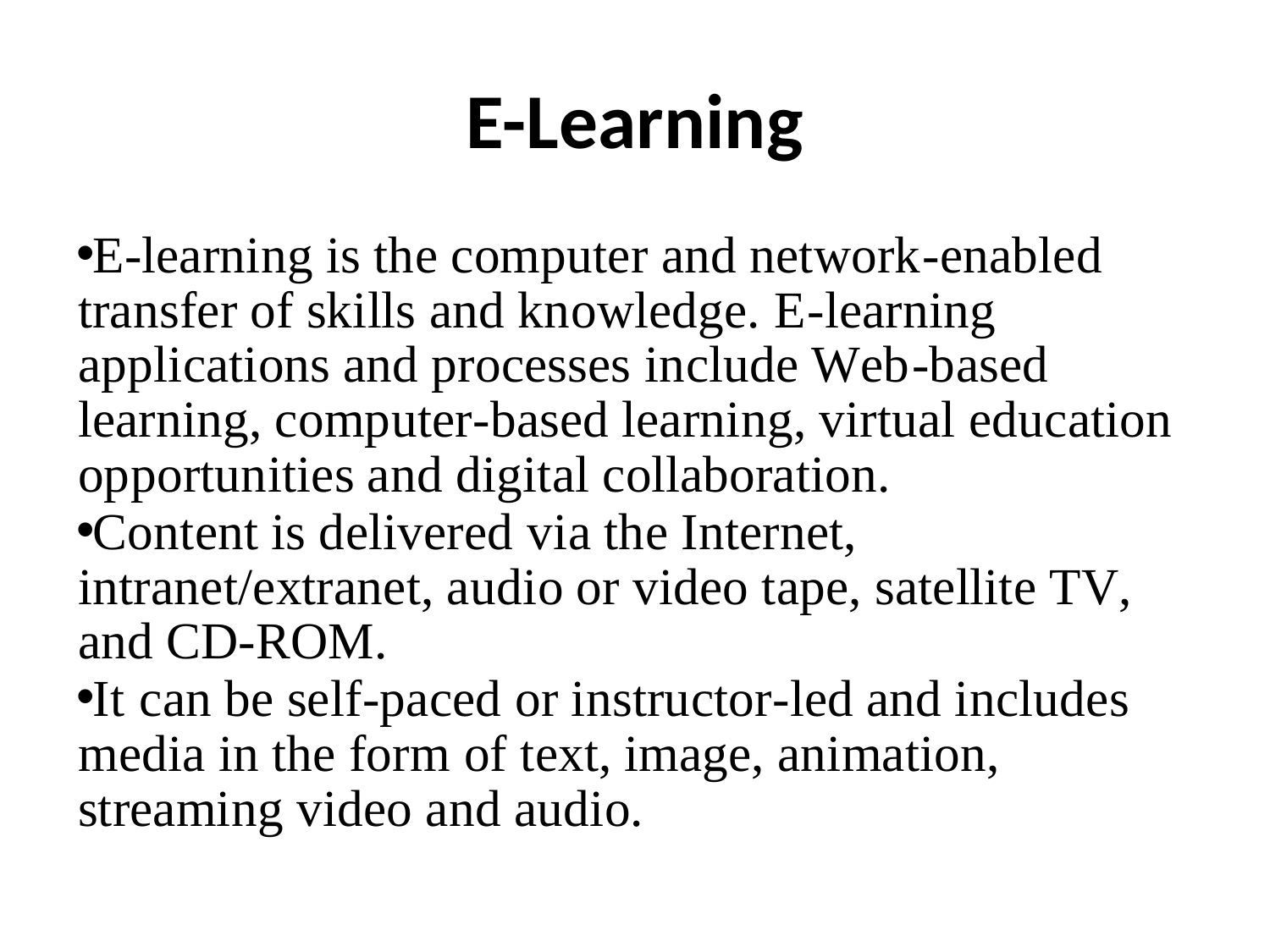

# E-Learning
E-learning is the computer and network-enabled transfer of skills and knowledge. E-learning applications and processes include Web-based learning, computer-based learning, virtual education opportunities and digital collaboration.
Content is delivered via the Internet, intranet/extranet, audio or video tape, satellite TV, and CD-ROM.
It can be self-paced or instructor-led and includes media in the form of text, image, animation, streaming video and audio.